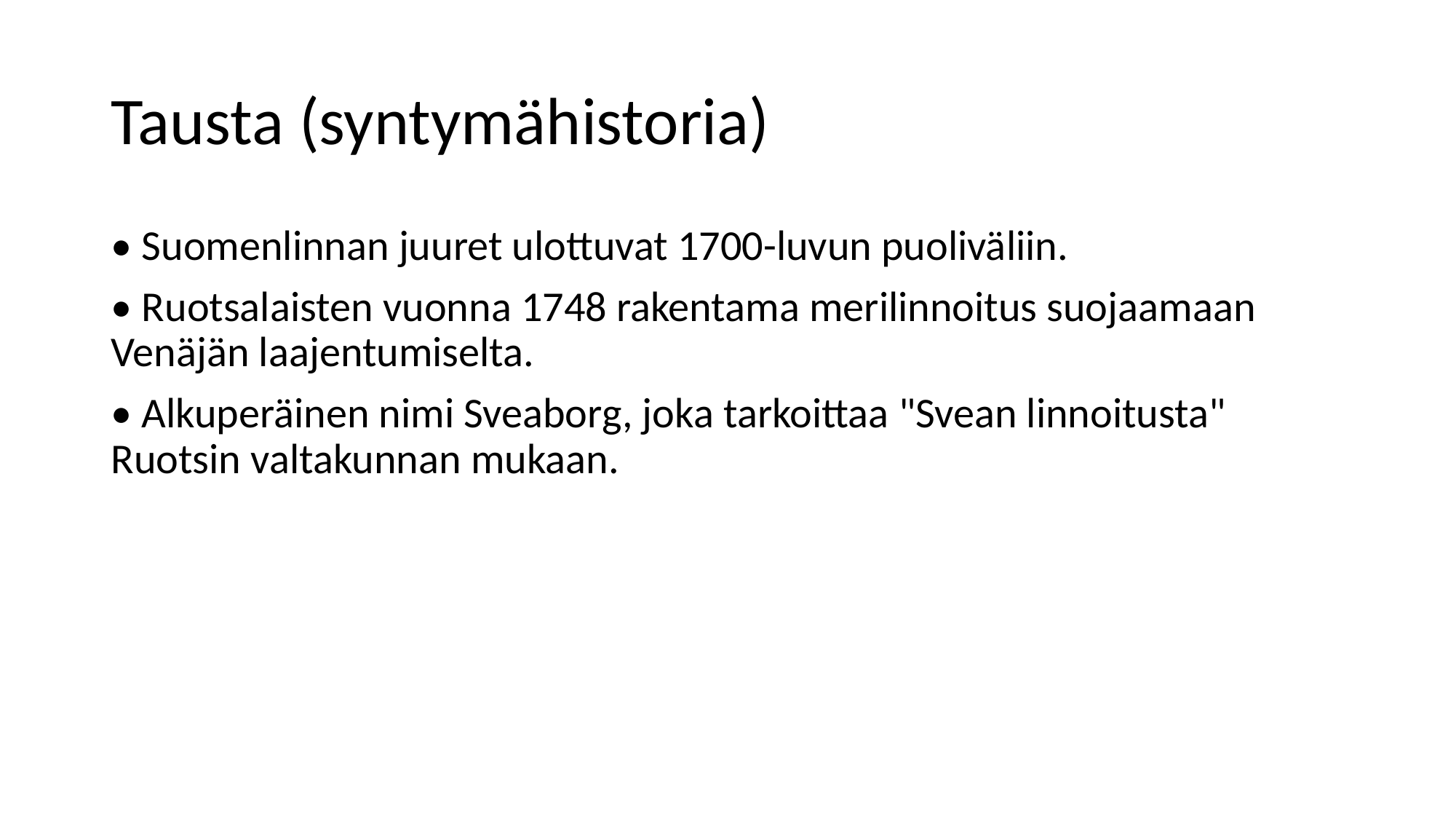

# Tausta (syntymähistoria)
• Suomenlinnan juuret ulottuvat 1700-luvun puoliväliin.
• Ruotsalaisten vuonna 1748 rakentama merilinnoitus suojaamaan Venäjän laajentumiselta.
• Alkuperäinen nimi Sveaborg, joka tarkoittaa "Svean linnoitusta" Ruotsin valtakunnan mukaan.